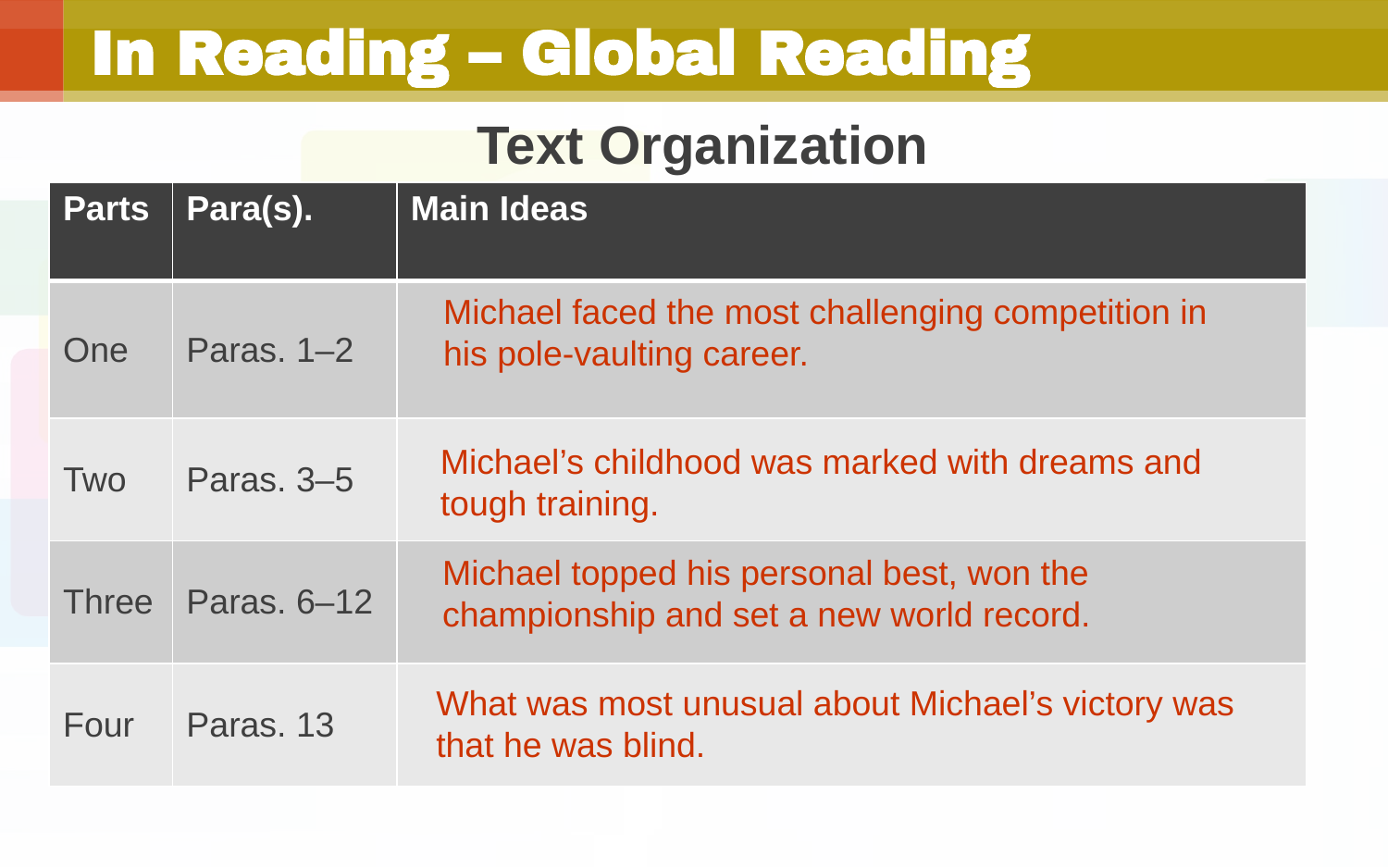

# In Reading – Global Reading
Text Organization
| Parts | Para(s). | Main Ideas |
| --- | --- | --- |
| One | Paras. 1–2 |  |
| Two | Paras. 3–5 |  |
| Three | Paras. 6–12 |  |
| Four | Paras. 13 |  |
Michael faced the most challenging competition in his pole-vaulting career.
Michael’s childhood was marked with dreams and tough training.
Michael topped his personal best, won the championship and set a new world record.
What was most unusual about Michael’s victory was that he was blind.